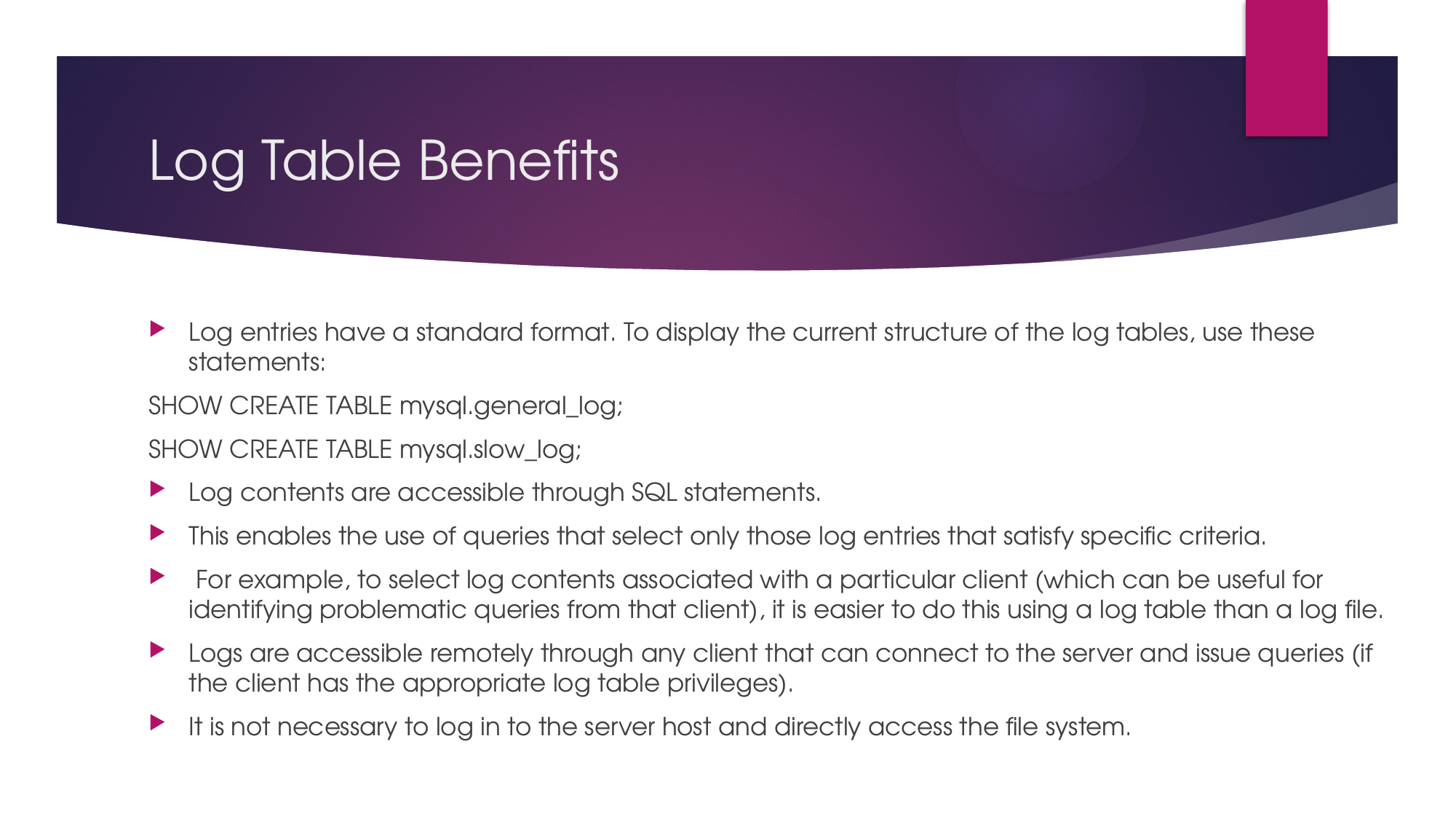

# Log Table Benefits
Log entries have a standard format. To display the current structure of the log tables, use these statements:
SHOW CREATE TABLE mysql.general_log;
SHOW CREATE TABLE mysql.slow_log;
Log contents are accessible through SQL statements.
This enables the use of queries that select only those log entries that satisfy specific criteria.
 For example, to select log contents associated with a particular client (which can be useful for identifying problematic queries from that client), it is easier to do this using a log table than a log file.
Logs are accessible remotely through any client that can connect to the server and issue queries (if the client has the appropriate log table privileges).
It is not necessary to log in to the server host and directly access the file system.